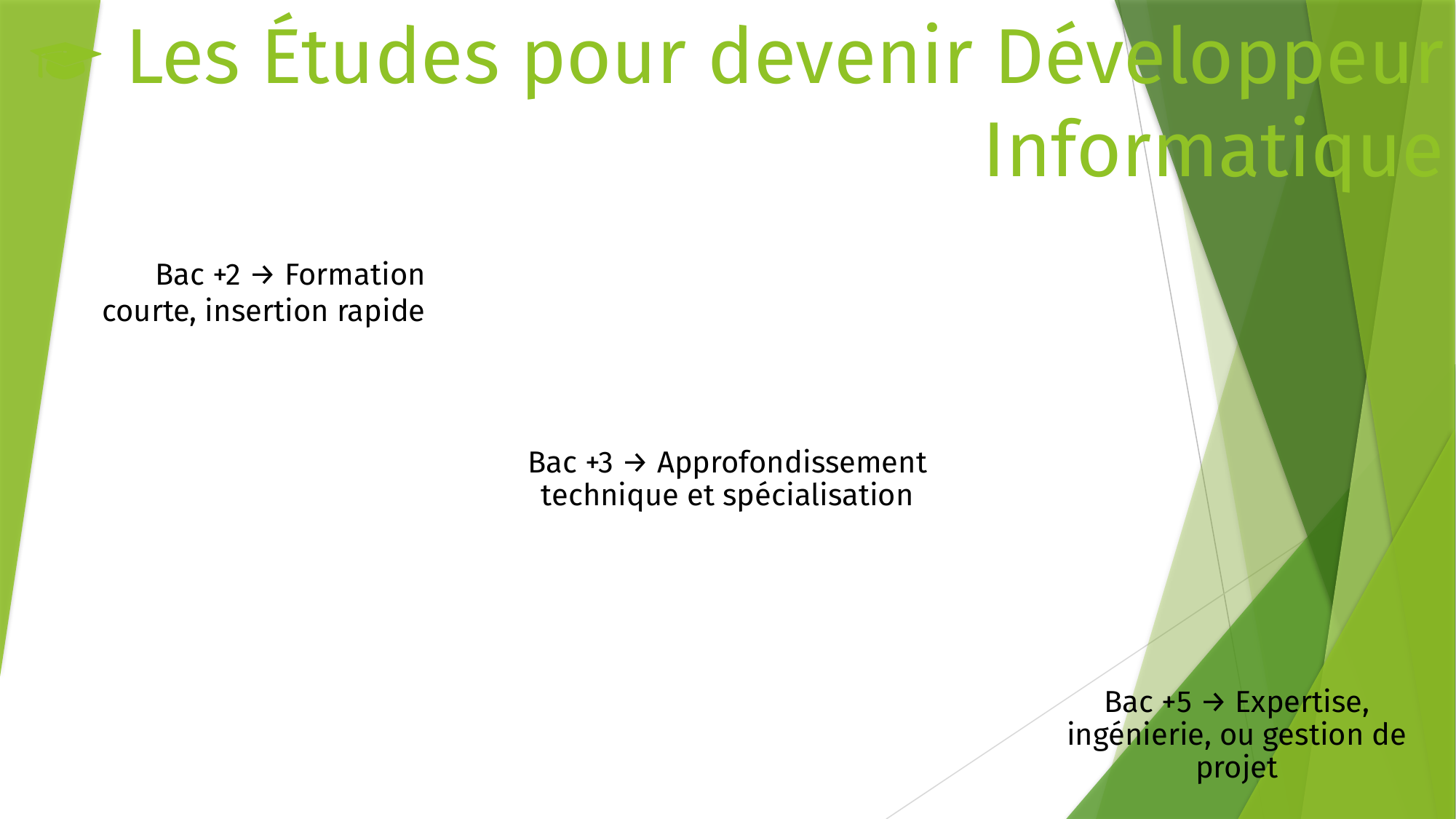

# 🎓 Les Études pour devenir Développeur Informatique

	Bac +2 → Formation courte, insertion rapide

Bac +3 → Approfondissement technique et spécialisation

Bac +5 → Expertise, ingénierie, ou gestion de projet